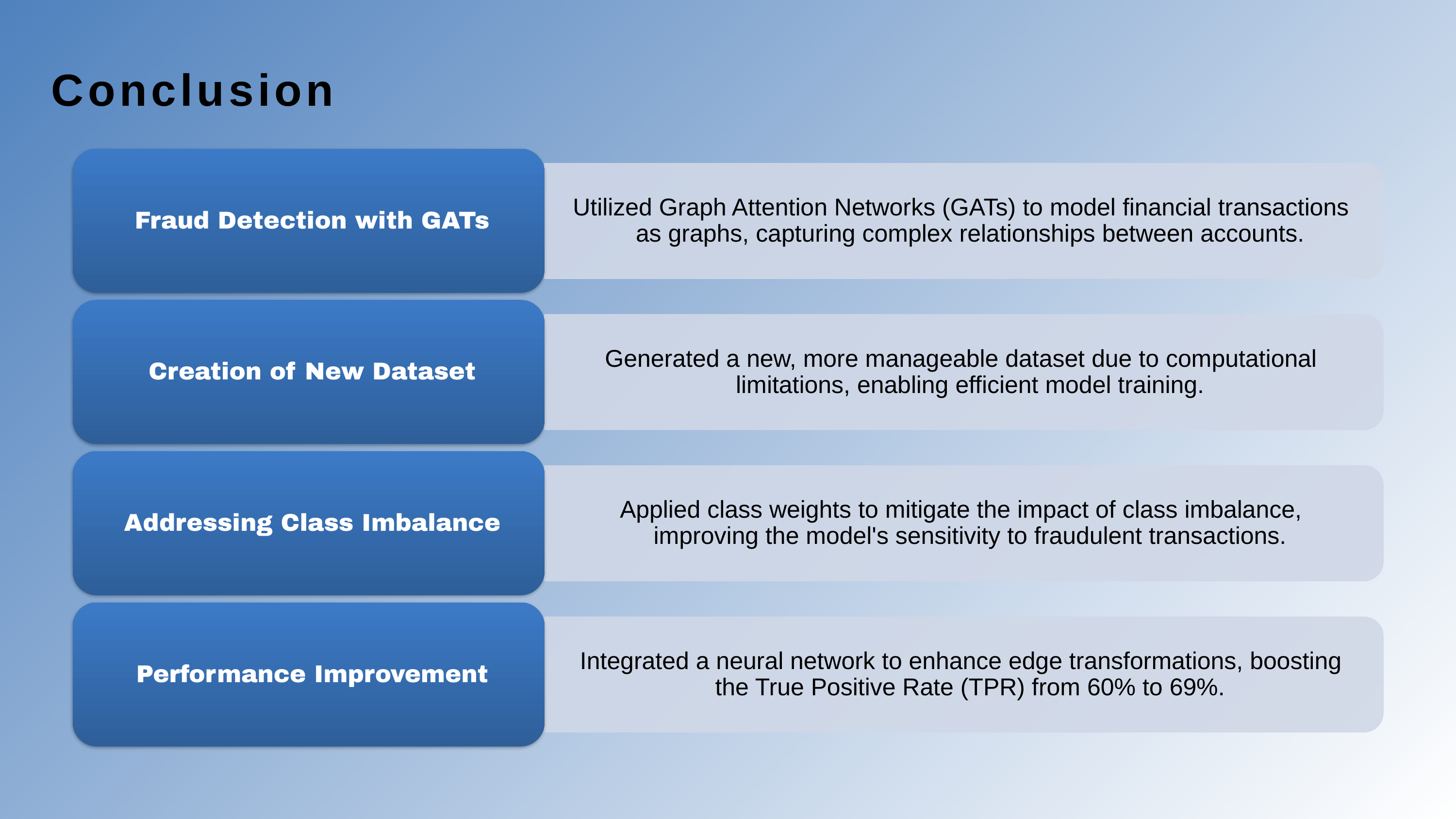

Conclusion
Utilized Graph Attention Networks (GATs) to model financial transactions as graphs, capturing complex relationships between accounts.
Fraud Detection with GATs
Generated a new, more manageable dataset due to computational limitations, enabling efficient model training.
Creation of New Dataset
Applied class weights to mitigate the impact of class imbalance, improving the model's sensitivity to fraudulent transactions.
Addressing Class Imbalance
Integrated a neural network to enhance edge transformations, boosting the True Positive Rate (TPR) from 60% to 69%.
Performance Improvement